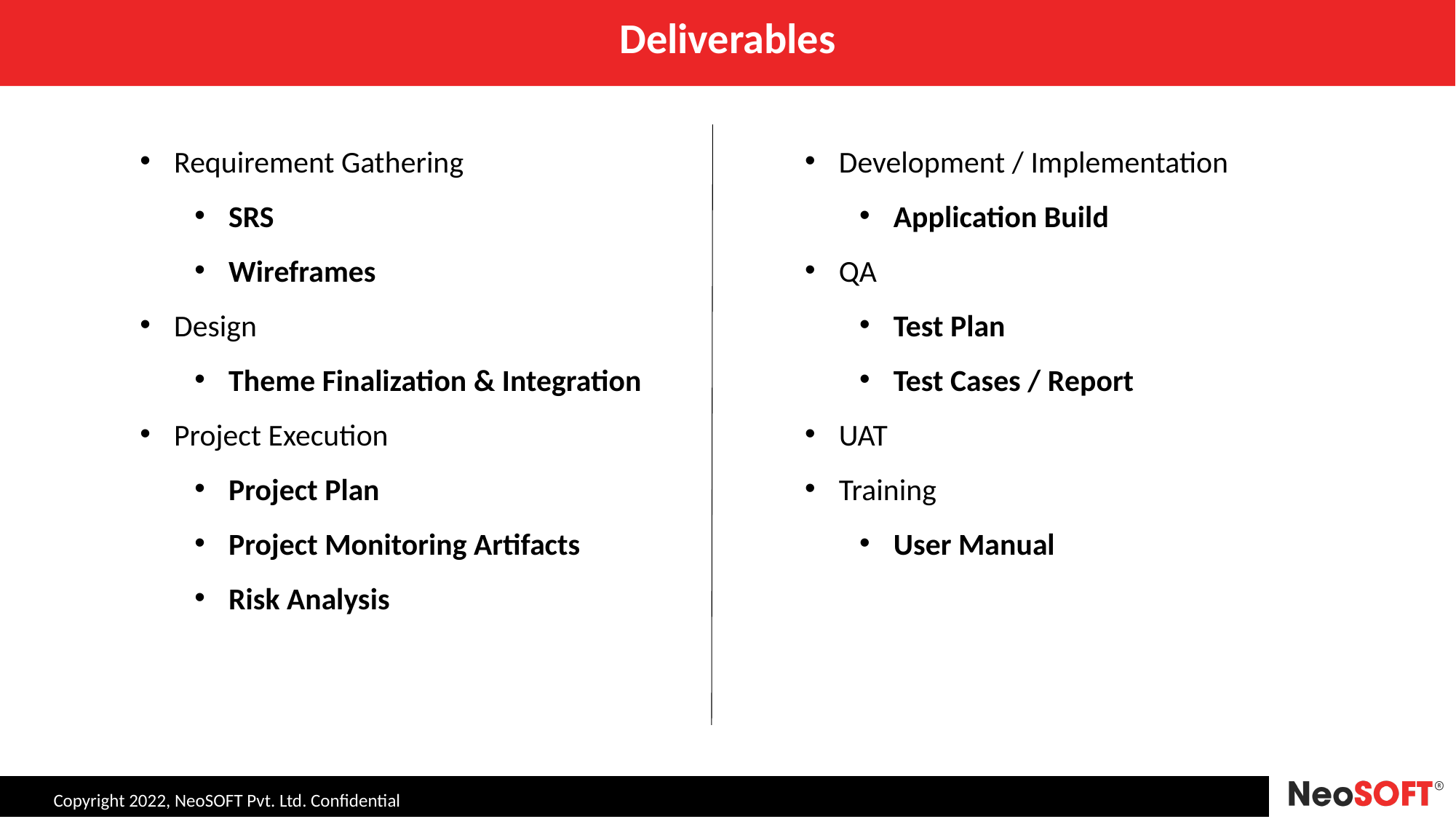

# Deliverables
Requirement Gathering
SRS
Wireframes
Design
Theme Finalization & Integration
Project Execution
Project Plan
Project Monitoring Artifacts
Risk Analysis

Development / Implementation
Application Build
QA
Test Plan
Test Cases / Report
UAT
Training
User Manual

14
Copyright 2022, NeoSOFT Pvt. Ltd. Confidential